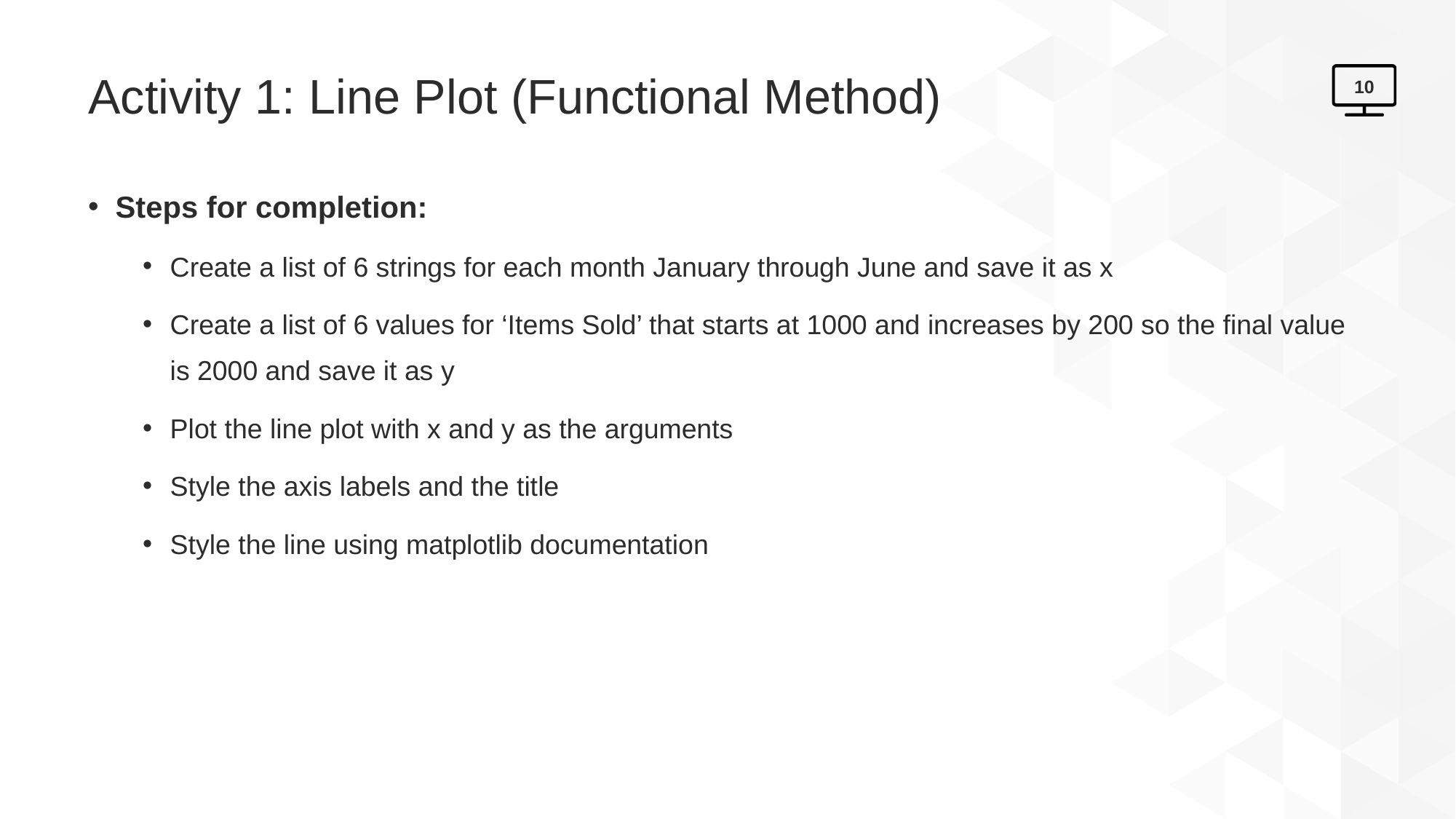

# Activity 1: Line Plot (Functional Method)
10
Steps for completion:
Create a list of 6 strings for each month January through June and save it as x
Create a list of 6 values for ‘Items Sold’ that starts at 1000 and increases by 200 so the final value is 2000 and save it as y
Plot the line plot with x and y as the arguments
Style the axis labels and the title
Style the line using matplotlib documentation